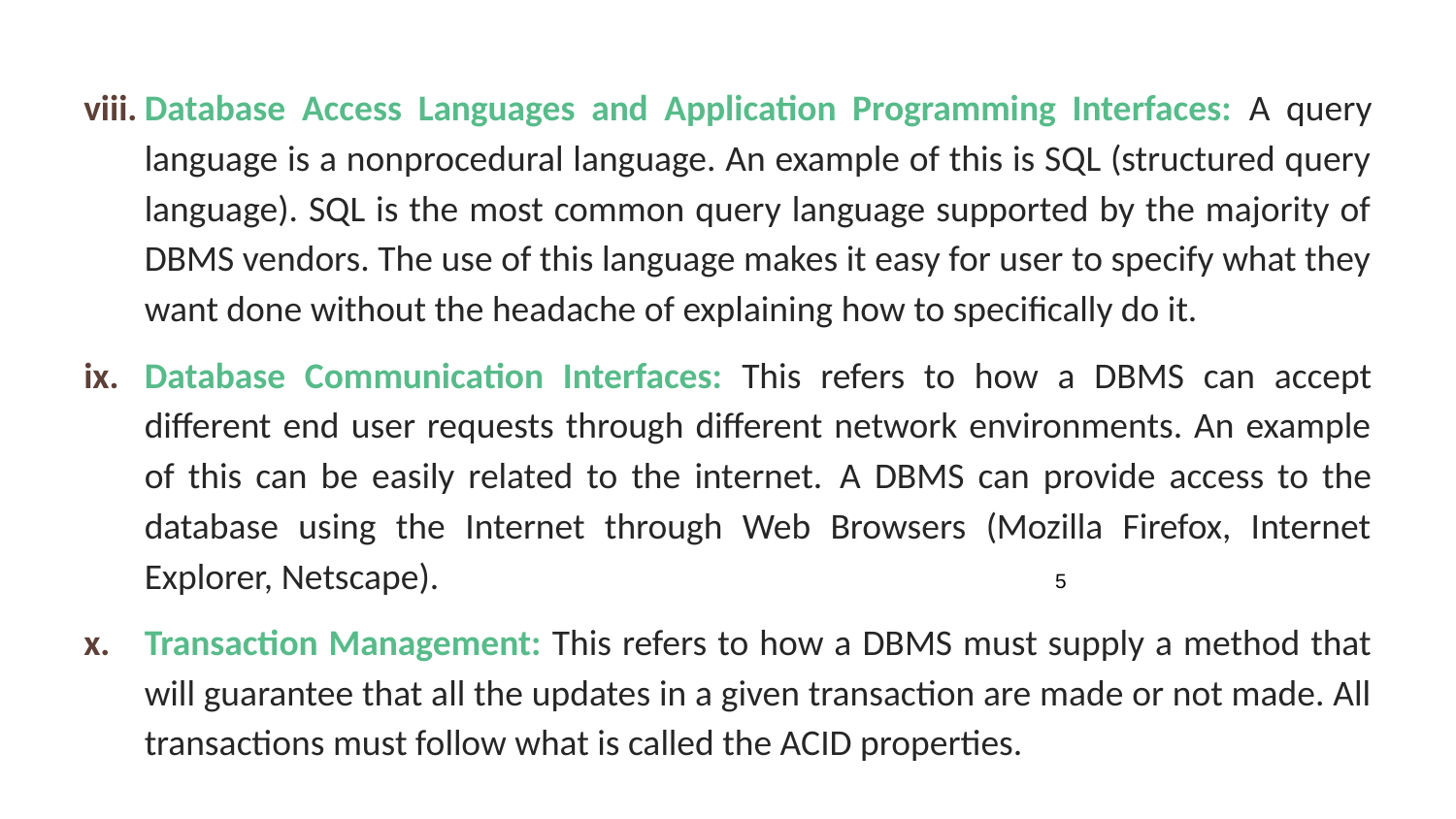

Database Access Languages and Application Programming Interfaces: A query language is a nonprocedural language. An example of this is SQL (structured query language). SQL is the most common query language supported by the majority of DBMS vendors. The use of this language makes it easy for user to specify what they want done without the headache of explaining how to specifically do it.
Database Communication Interfaces: This refers to how a DBMS can accept different end user requests through different network environments. An example of this can be easily related to the internet.  A DBMS can provide access to the database using the Internet through Web Browsers (Mozilla Firefox, Internet Explorer, Netscape).
Transaction Management: This refers to how a DBMS must supply a method that will guarantee that all the updates in a given transaction are made or not made. All transactions must follow what is called the ACID properties.

5